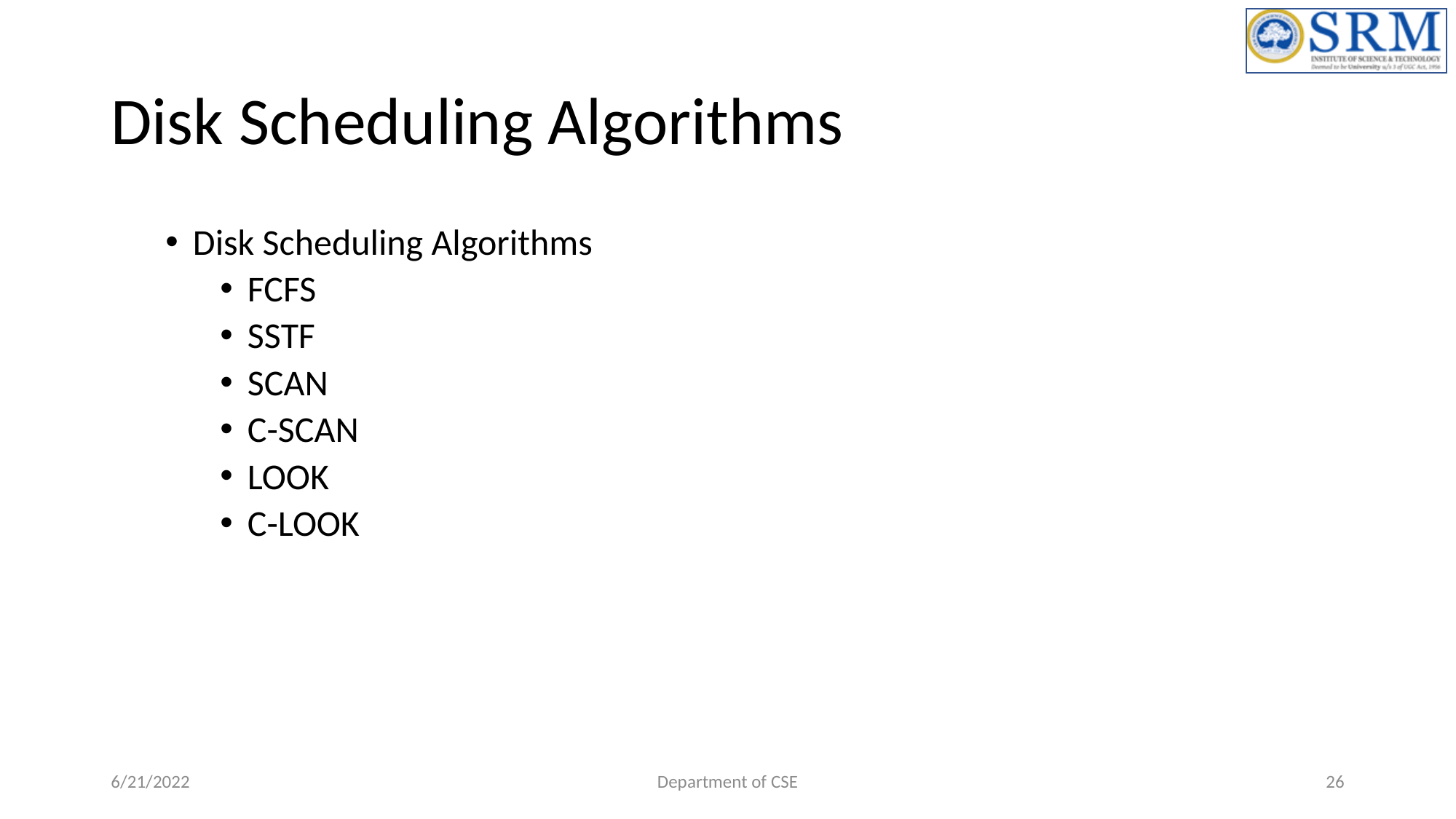

# Disk Scheduling Algorithms
Disk Scheduling Algorithms
FCFS
SSTF
SCAN
C-SCAN
LOOK
C-LOOK

6/21/2022
Department of CSE
26